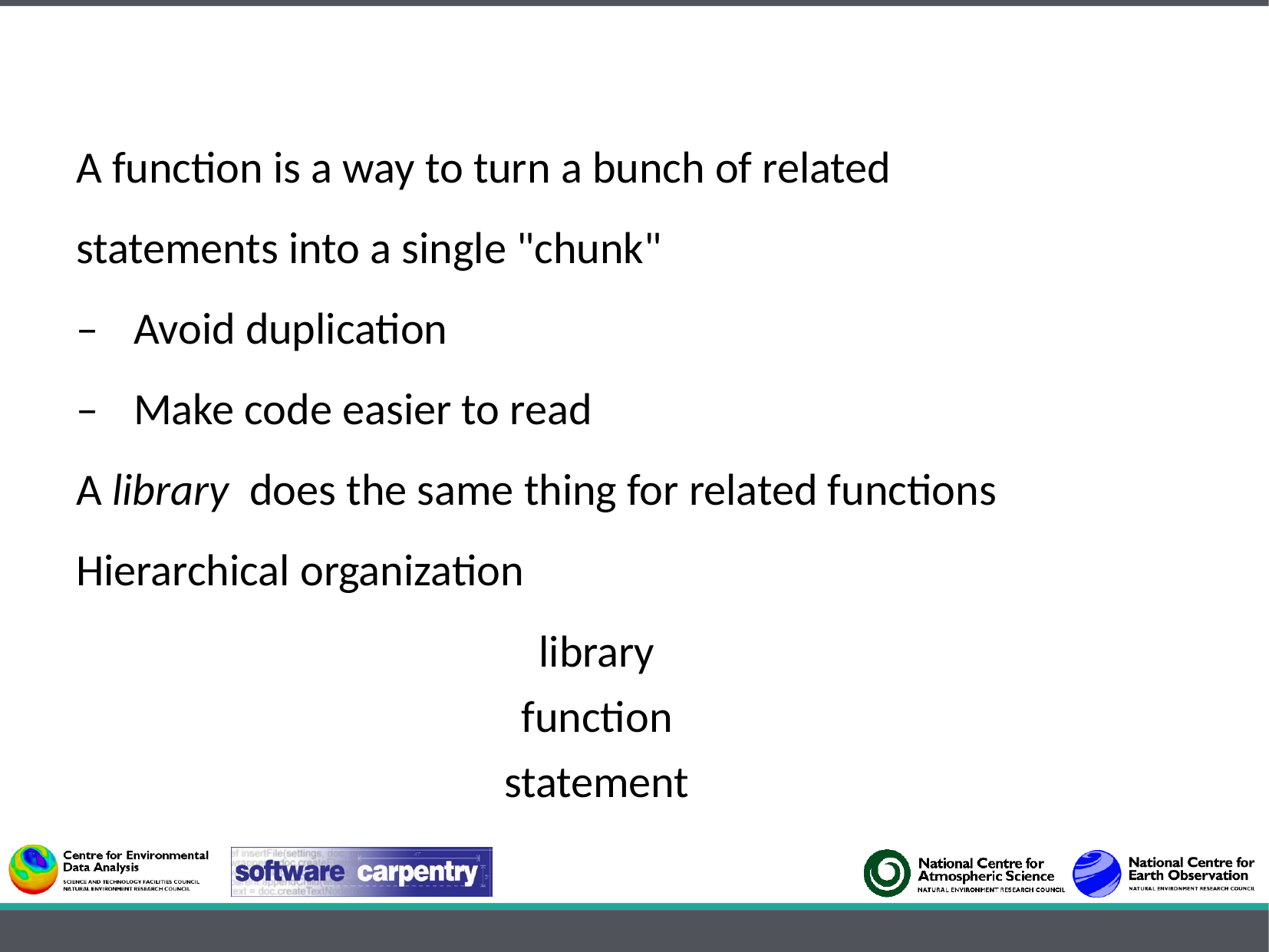

A function is a way to turn a bunch of related
statements into a single "chunk"
–	Avoid duplication
–	Make code easier to read
A library  does the same thing for related functions
Hierarchical organization
| library |
| --- |
| function |
| statement |